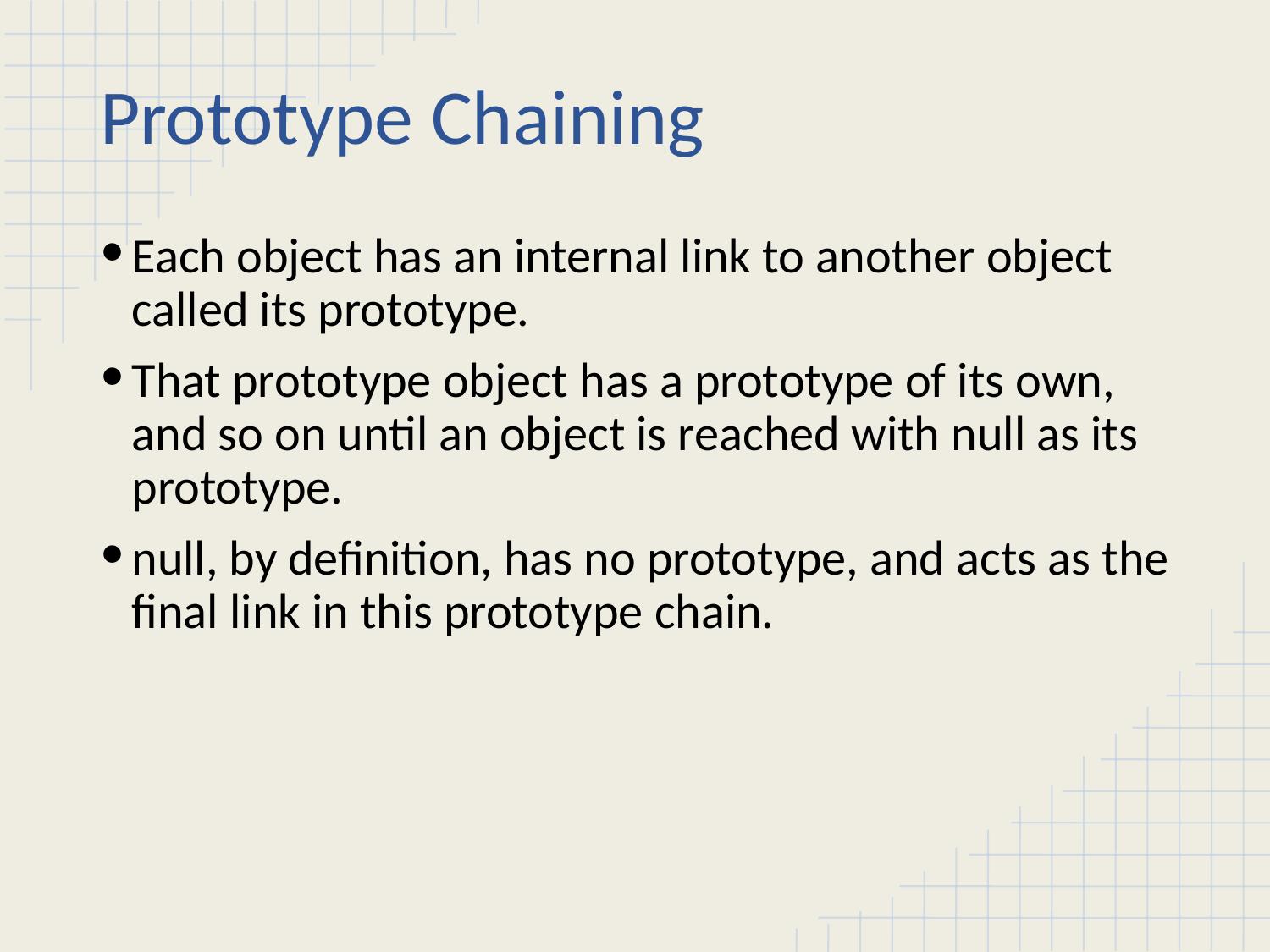

# Prototype Chaining
Each object has an internal link to another object called its prototype.
That prototype object has a prototype of its own, and so on until an object is reached with null as its prototype.
null, by definition, has no prototype, and acts as the final link in this prototype chain.